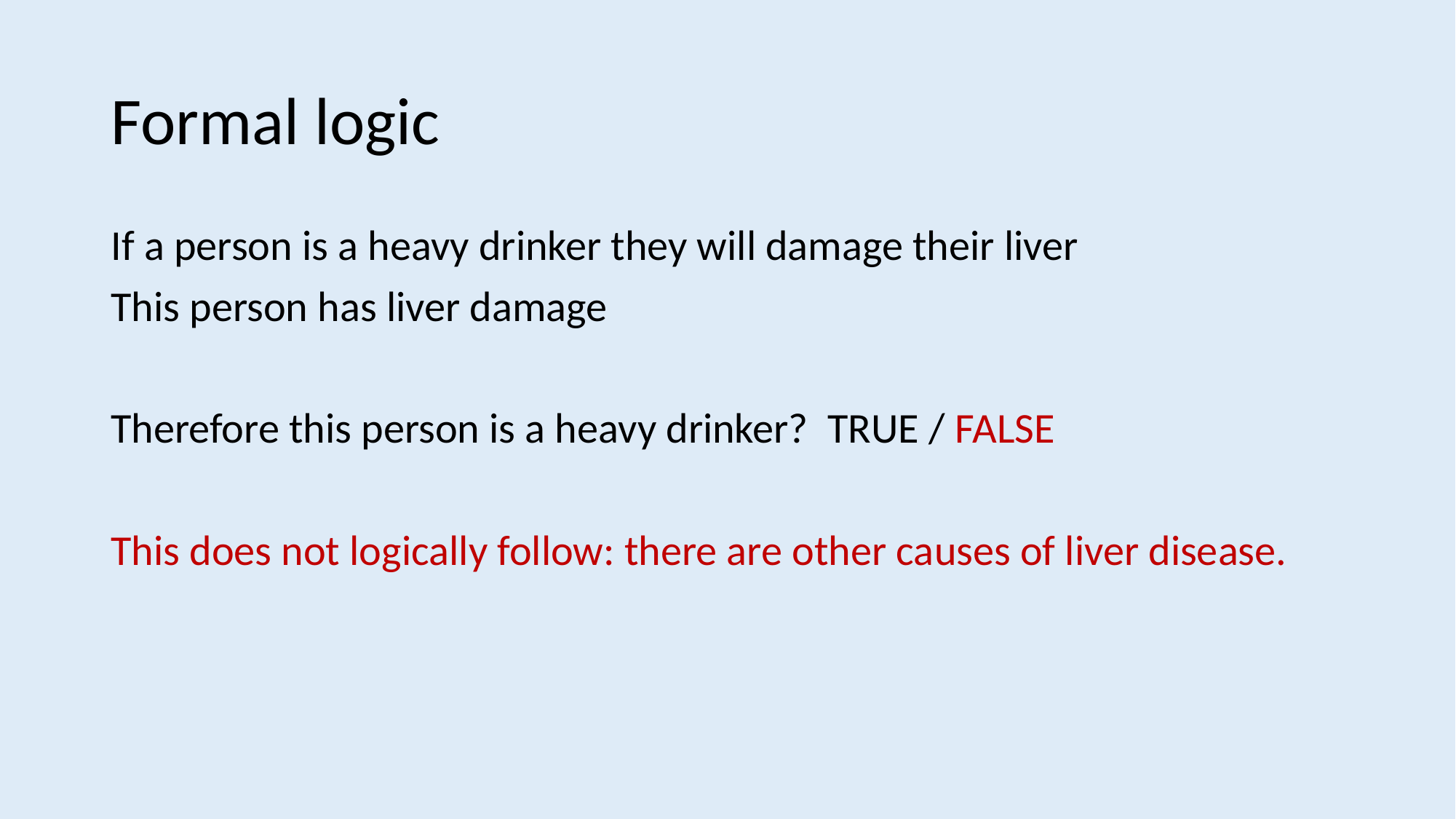

# Formal logic
If a person is a heavy drinker they will damage their liver
This person has liver damage

Therefore this person is a heavy drinker?  TRUE / FALSE

This does not logically follow: there are other causes of liver disease.